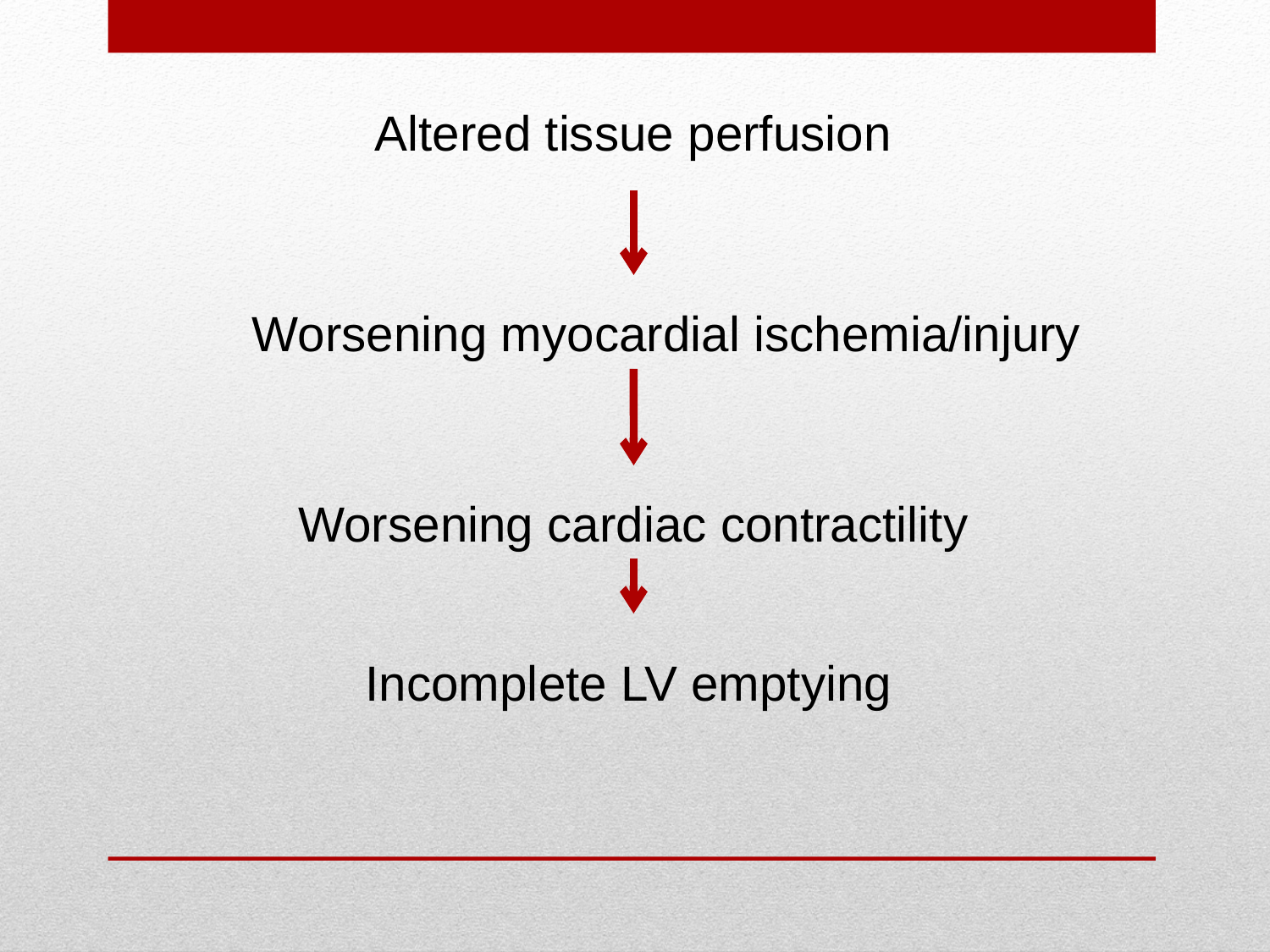

Altered tissue perfusion
Worsening myocardial ischemia/injury
Worsening cardiac contractility
Incomplete LV emptying